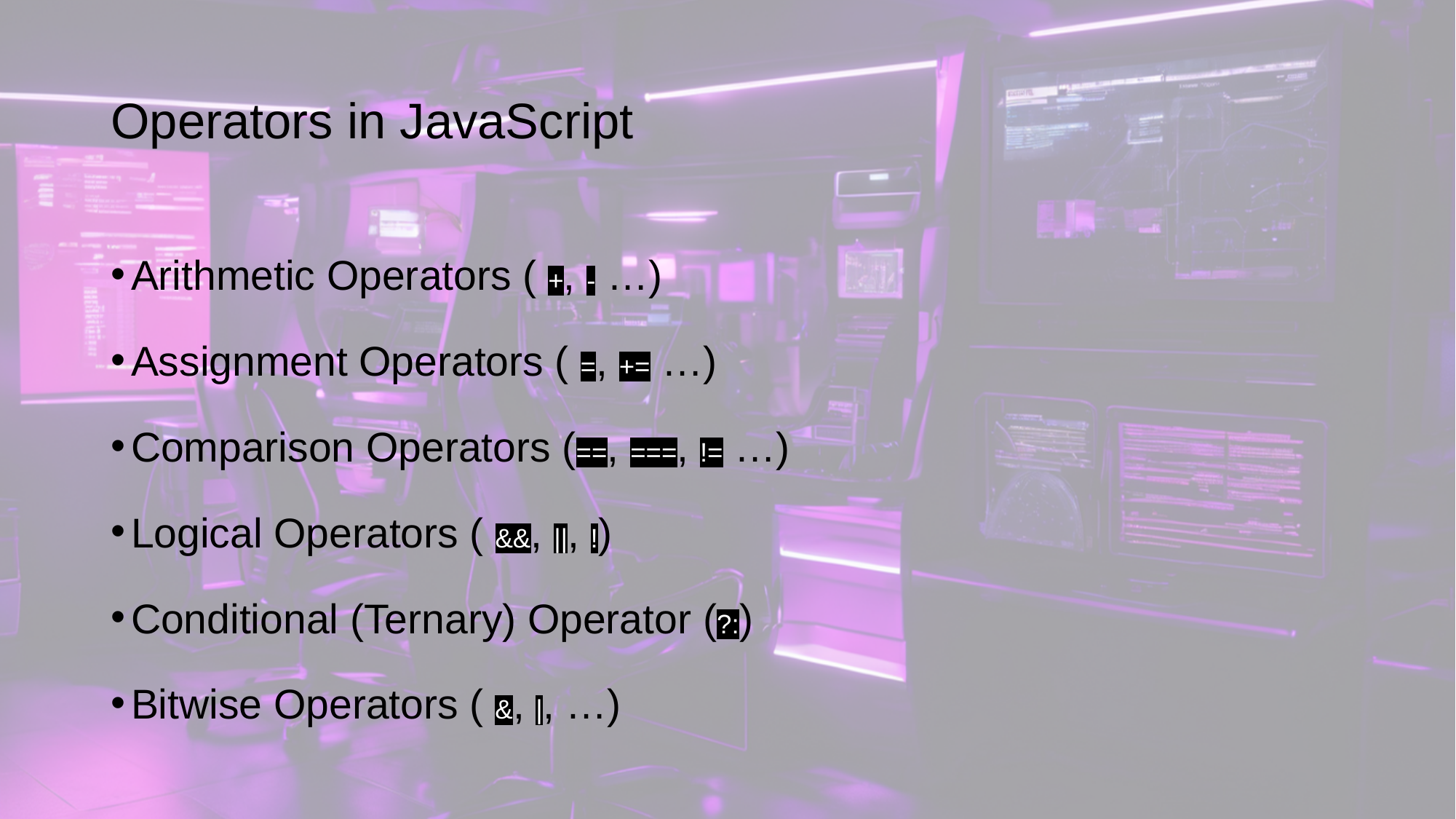

# Operators in JavaScript
Arithmetic Operators ( +, - …)
Assignment Operators ( =, += …)
Comparison Operators (==, ===, != …)
Logical Operators ( &&, ||, !)
Conditional (Ternary) Operator (?:)
Bitwise Operators ( &, |, …)